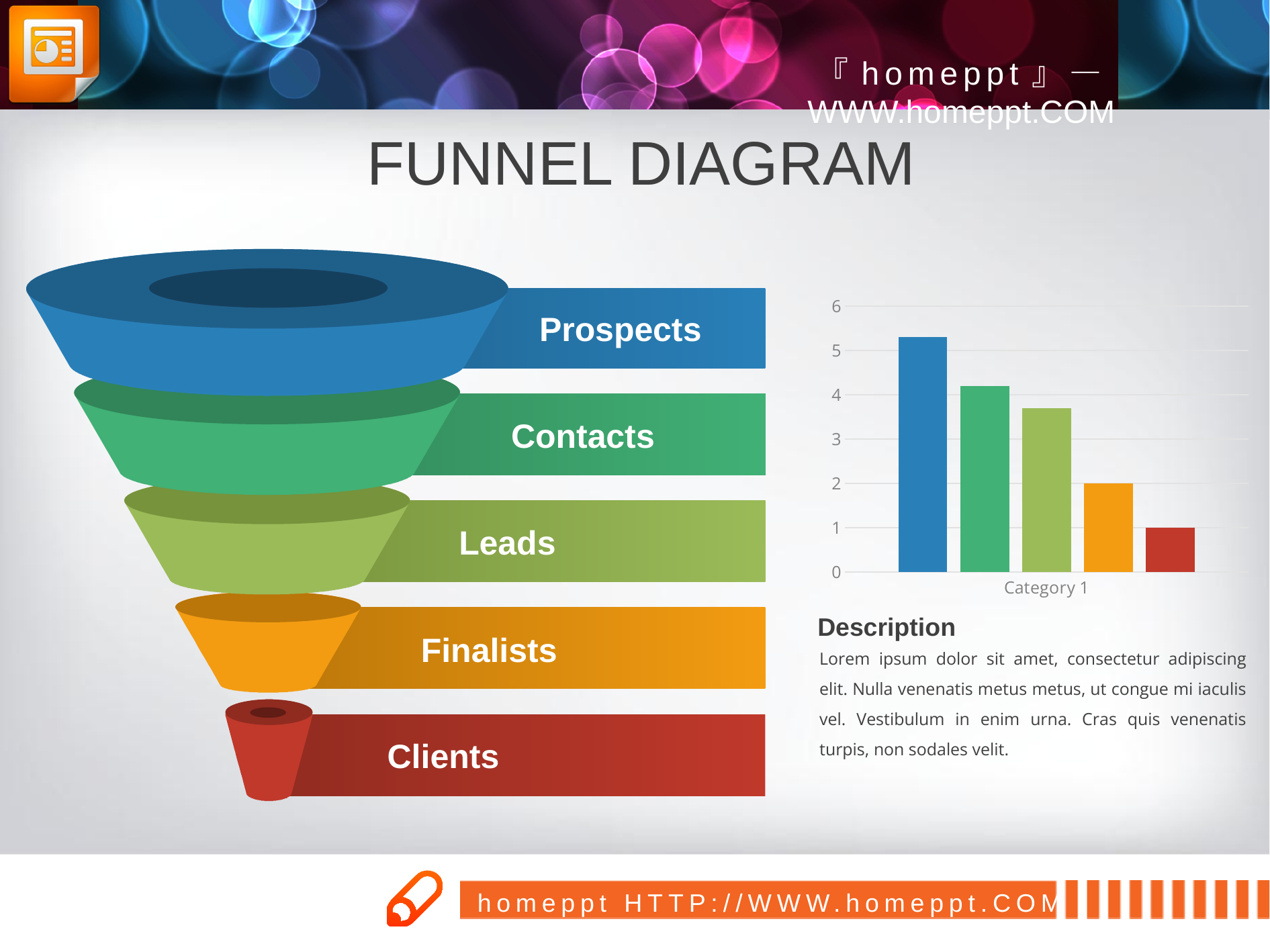

FUNNEL DIAGRAM

### Chart

| Category | Series 1 | Series 2 | Series 3 | Series 4 | Series 5 |
|---|---|---|---|---|---|
| Category 1 | 5.3 | 4.2 | 3.7 | 2.0 | 1.0 |
Prospects

Contacts

Leads

Description

Finalists

Lorem ipsum dolor sit amet, consectetur adipiscing elit. Nulla venenatis metus metus, ut congue mi iaculis vel. Vestibulum in enim urna. Cras quis venenatis turpis, non sodales velit.

Clients